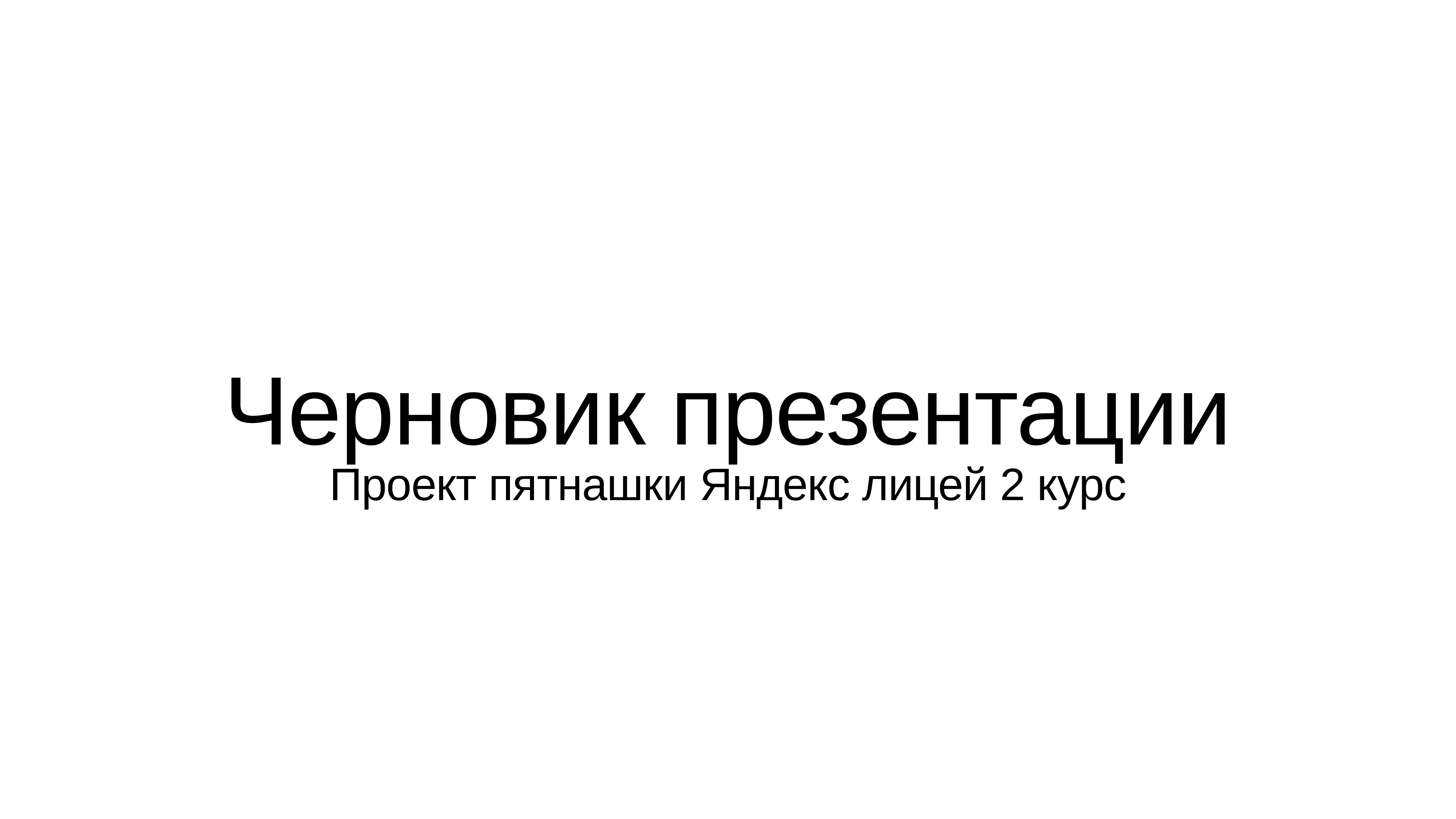

# Черновик презентации
Проект пятнашки Яндекс лицей 2 курс